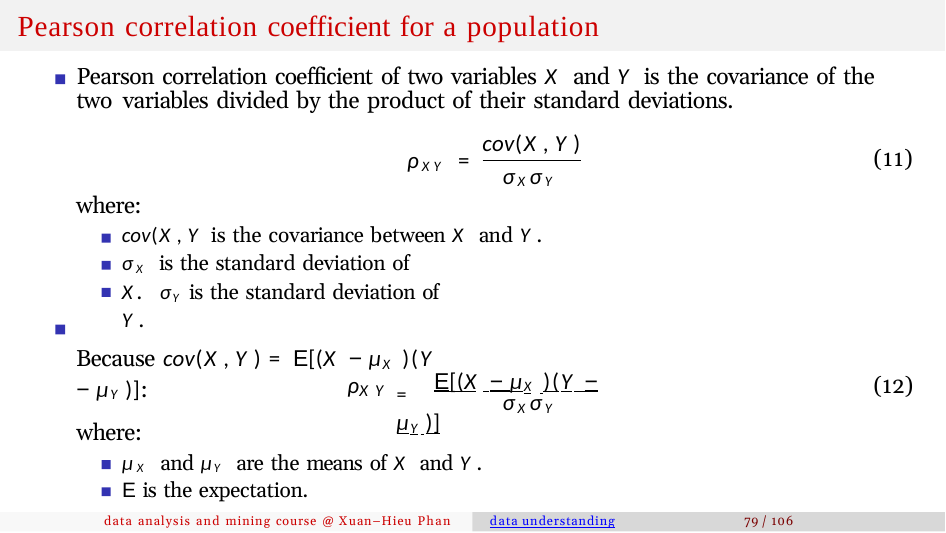

# Pearson correlation coefficient for a population
Pearson correlation coefficient of two variables X and Y is the covariance of the two  variables divided by the product of their standard deviations.

cov(X, Y )
ρXY =
(11)
σXσY

where:
cov(X, Y  is the covariance between X  and Y .
σX is the standard deviation of X.  σY is the standard deviation of Y .
Because cov(X, Y ) = E[(X − µX )(Y  − µY )]:

=  E[(X − µX )(Y  − µY )]
ρ
(12)
XY
σXσY
where:
µX and µY  are the means of X and Y .
E is the expectation.

data analysis and mining course @ Xuan–Hieu Phan
data understanding
79 / 106